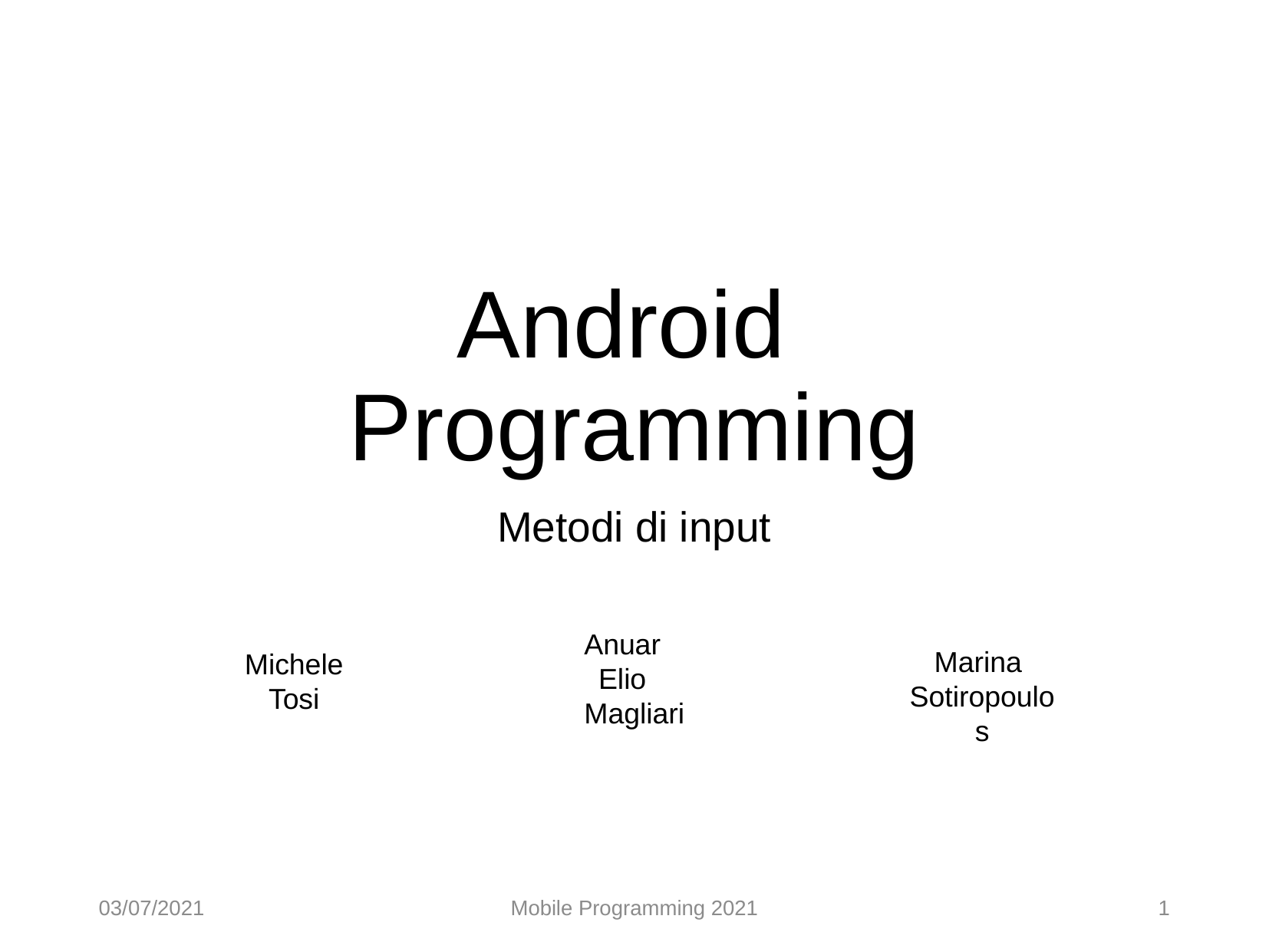

# Android Programming
Metodi di input

Anuar
Elio
Magliari
Marina
Sotiropoulos
Michele Tosi
03/07/2021
Mobile Programming 2021
1